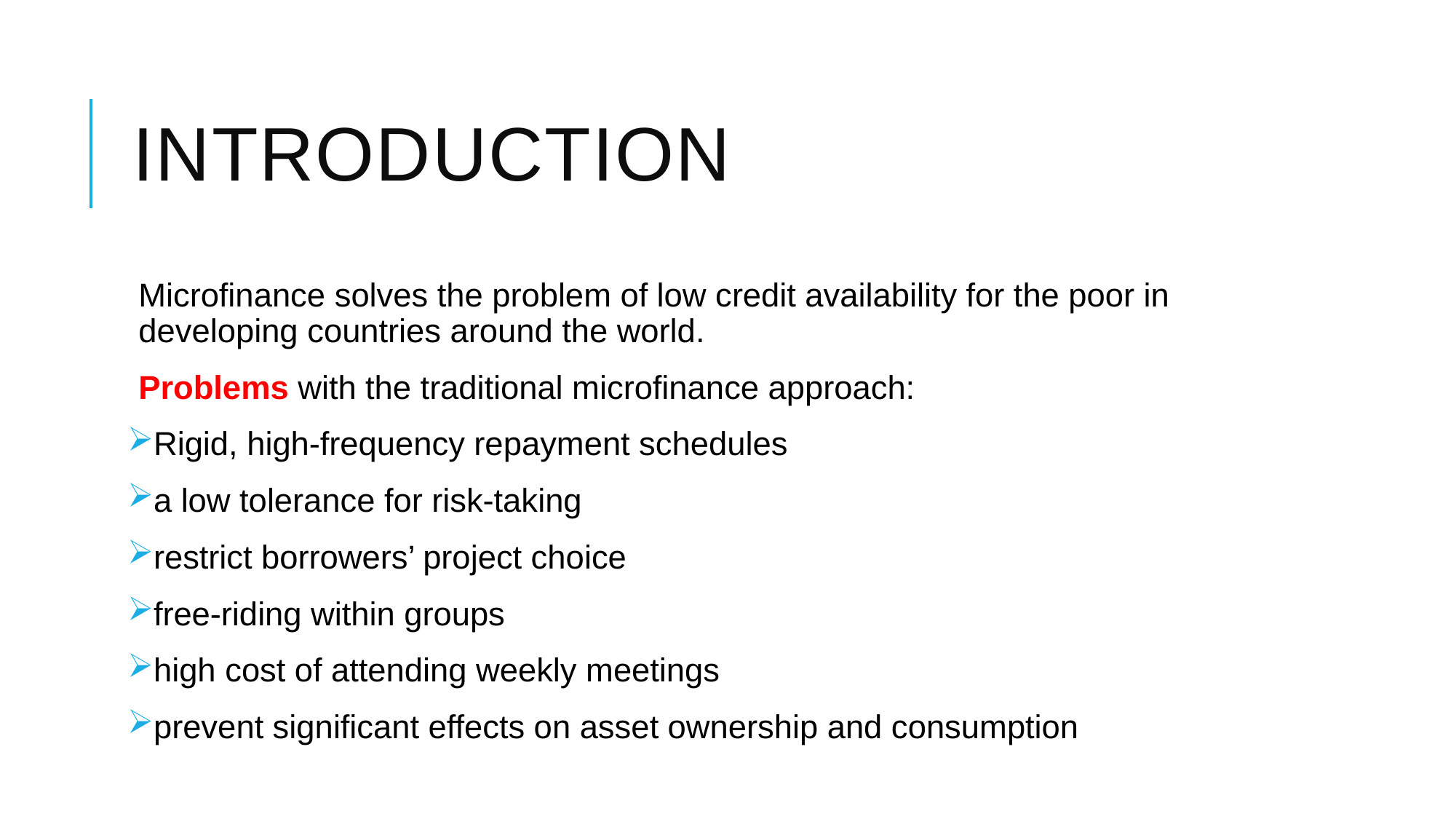

# Introduction
Microfinance solves the problem of low credit availability for the poor in developing countries around the world.
Problems with the traditional microfinance approach:
Rigid, high-frequency repayment schedules
a low tolerance for risk-taking
restrict borrowers’ project choice
free-riding within groups
high cost of attending weekly meetings
prevent significant effects on asset ownership and consumption